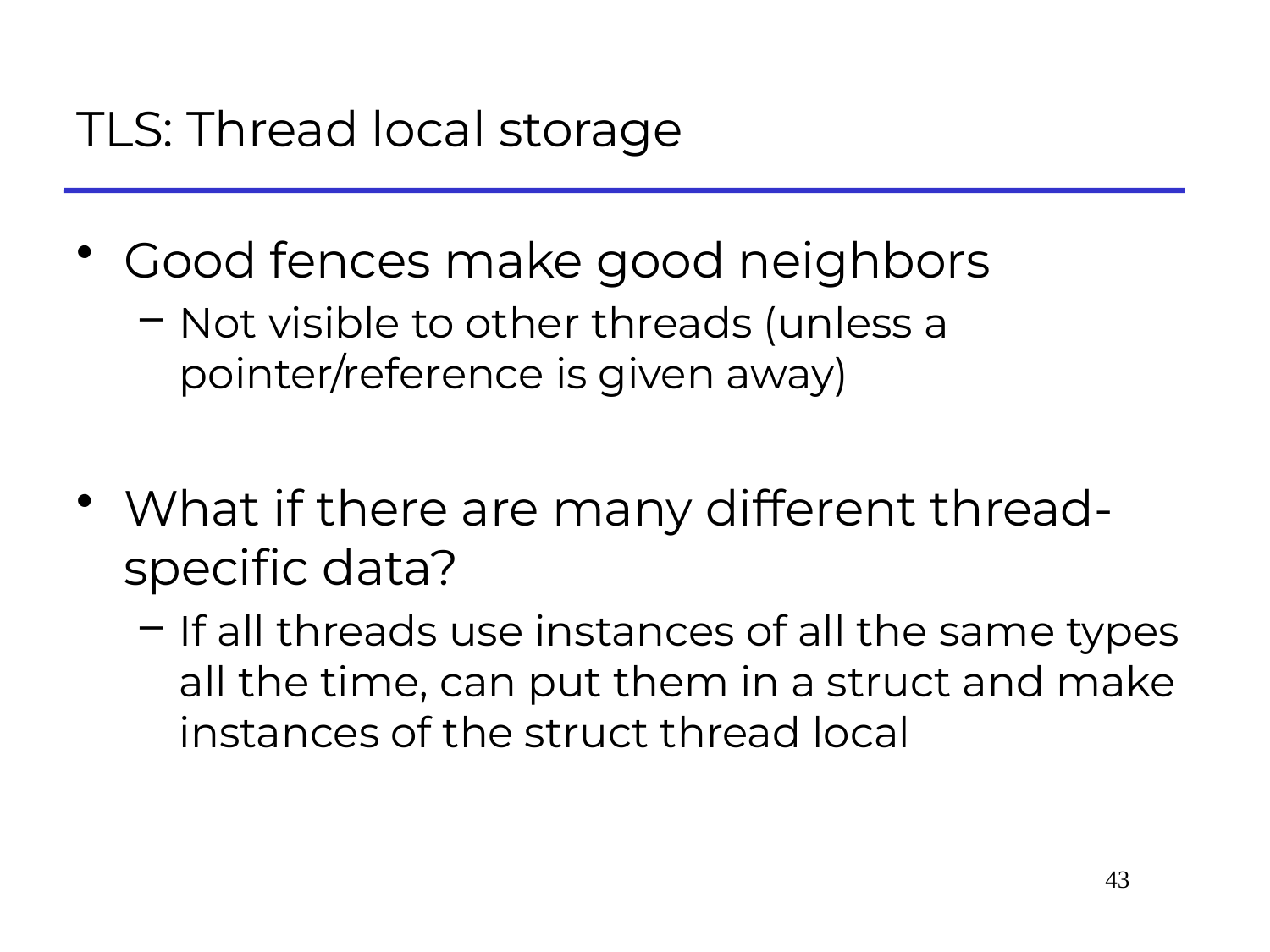

# TLS: Thread local storage
Good fences make good neighbors
Not visible to other threads (unless a pointer/reference is given away)

What if there are many different thread-specific data?
If all threads use instances of all the same types all the time, can put them in a struct and make instances of the struct thread local
43